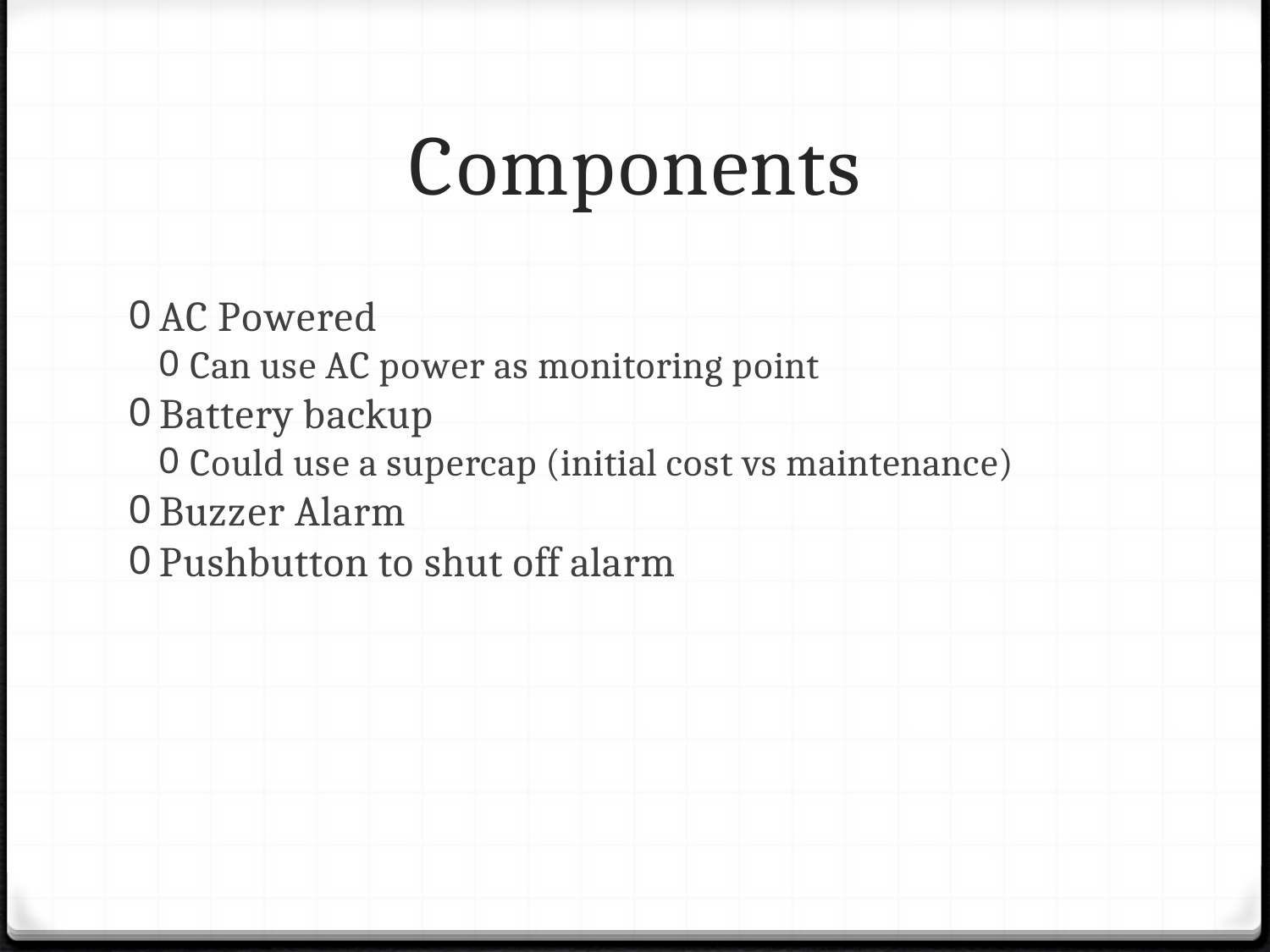

Components
AC Powered
Can use AC power as monitoring point
Battery backup
Could use a supercap (initial cost vs maintenance)
Buzzer Alarm
Pushbutton to shut off alarm